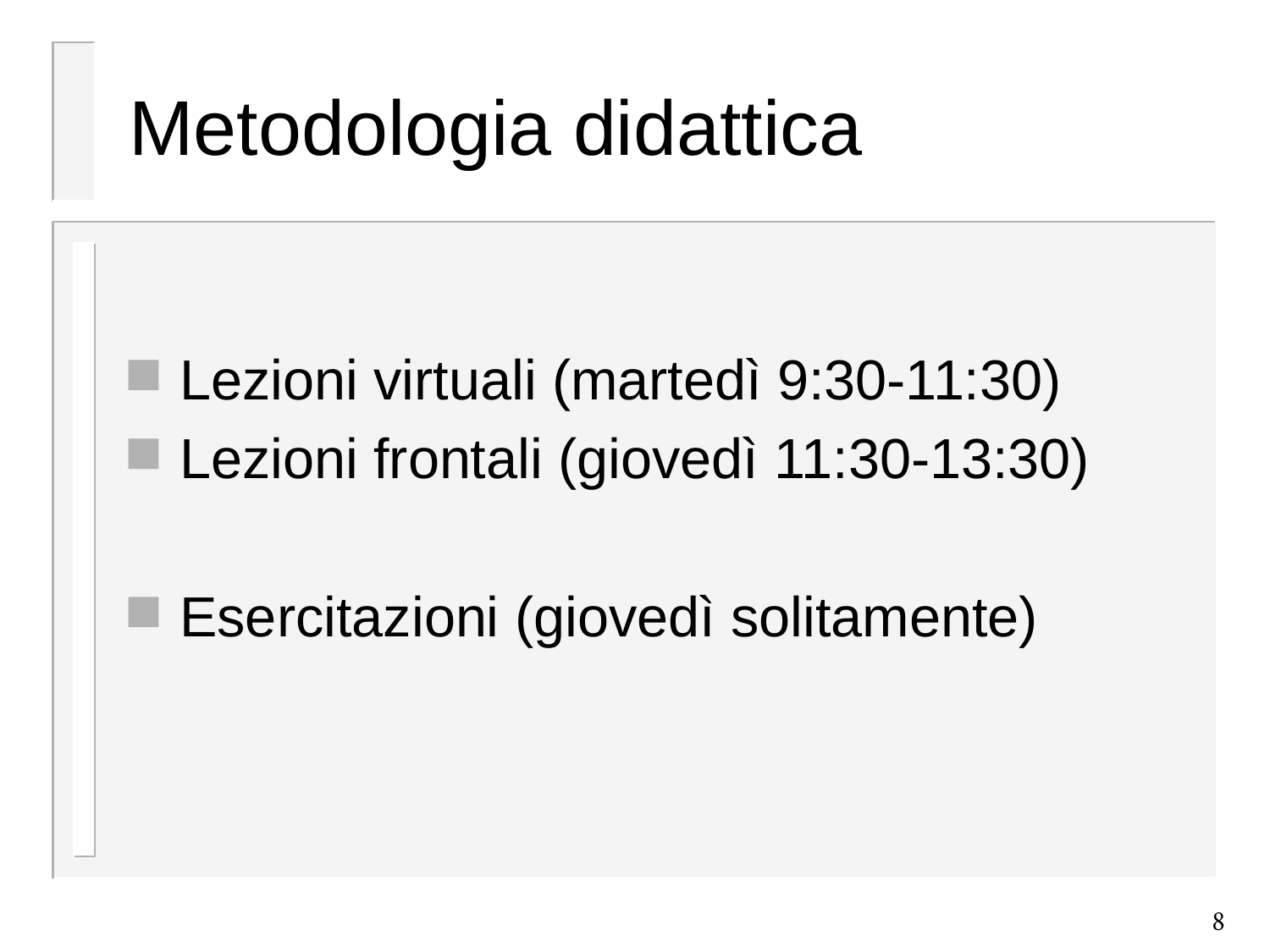

# Metodologia didattica

Lezioni virtuali (martedì 9:30-11:30)
Lezioni frontali (giovedì 11:30-13:30)

Esercitazioni (giovedì solitamente)